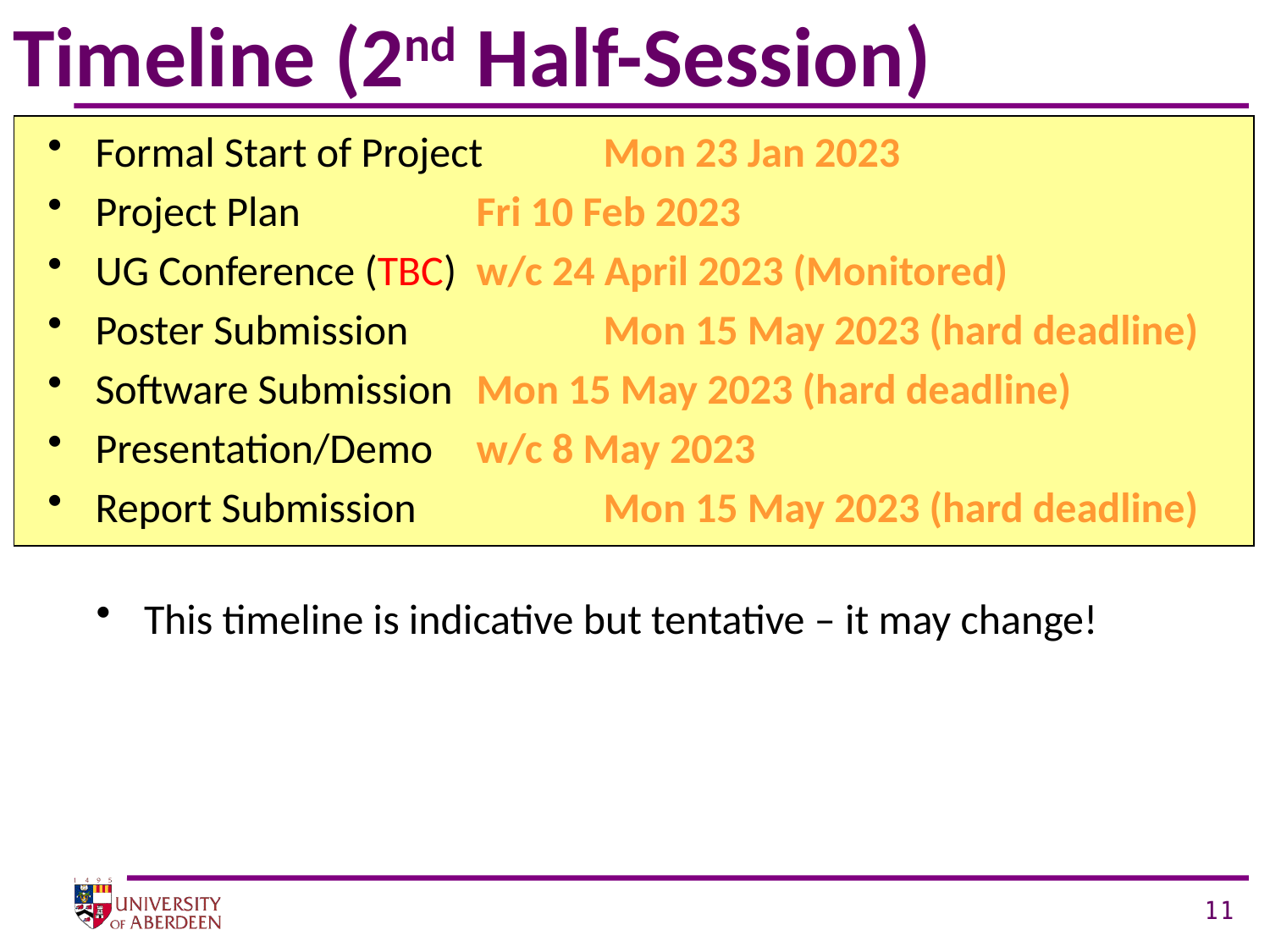

# Timeline (2nd Half-Session)

Formal Start of Project	Mon 23 Jan 2023
Project Plan 		Fri 10 Feb 2023
UG Conference (TBC)	w/c 24 April 2023 (Monitored)
Poster Submission		Mon 15 May 2023 (hard deadline)
Software Submission 	Mon 15 May 2023 (hard deadline)
Presentation/Demo	w/c 8 May 2023
Report Submission		Mon 15 May 2023 (hard deadline)
This timeline is indicative but tentative – it may change!
11